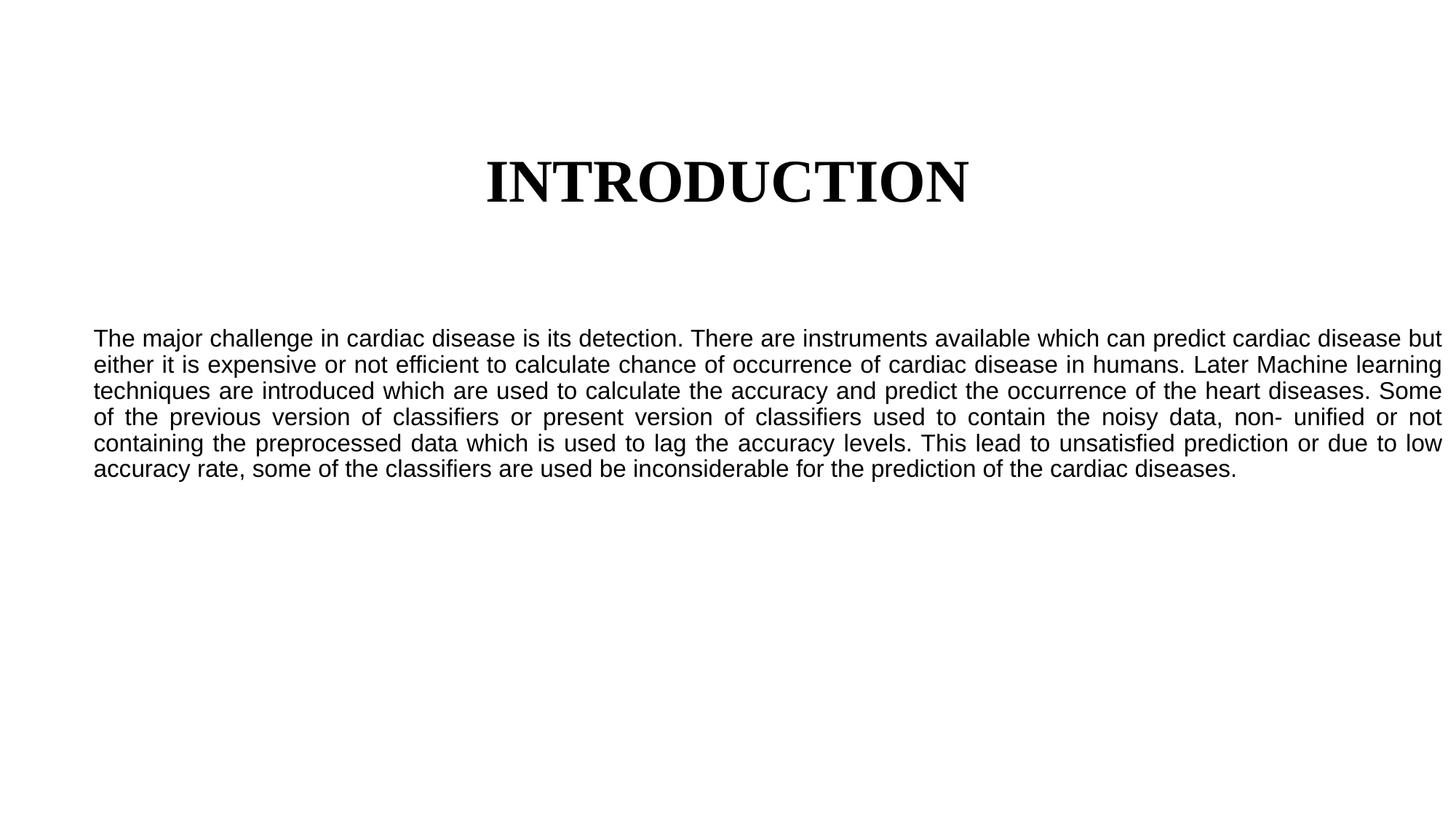

Introduction
The major challenge in cardiac disease is its detection. There are instruments available which can predict cardiac disease but either it is expensive or not efficient to calculate chance of occurrence of cardiac disease in humans. Later Machine learning techniques are introduced which are used to calculate the accuracy and predict the occurrence of the heart diseases. Some of the previous version of classifiers or present version of classifiers used to contain the noisy data, non- unified or not containing the preprocessed data which is used to lag the accuracy levels. This lead to unsatisfied prediction or due to low accuracy rate, some of the classifiers are used be inconsiderable for the prediction of the cardiac diseases.